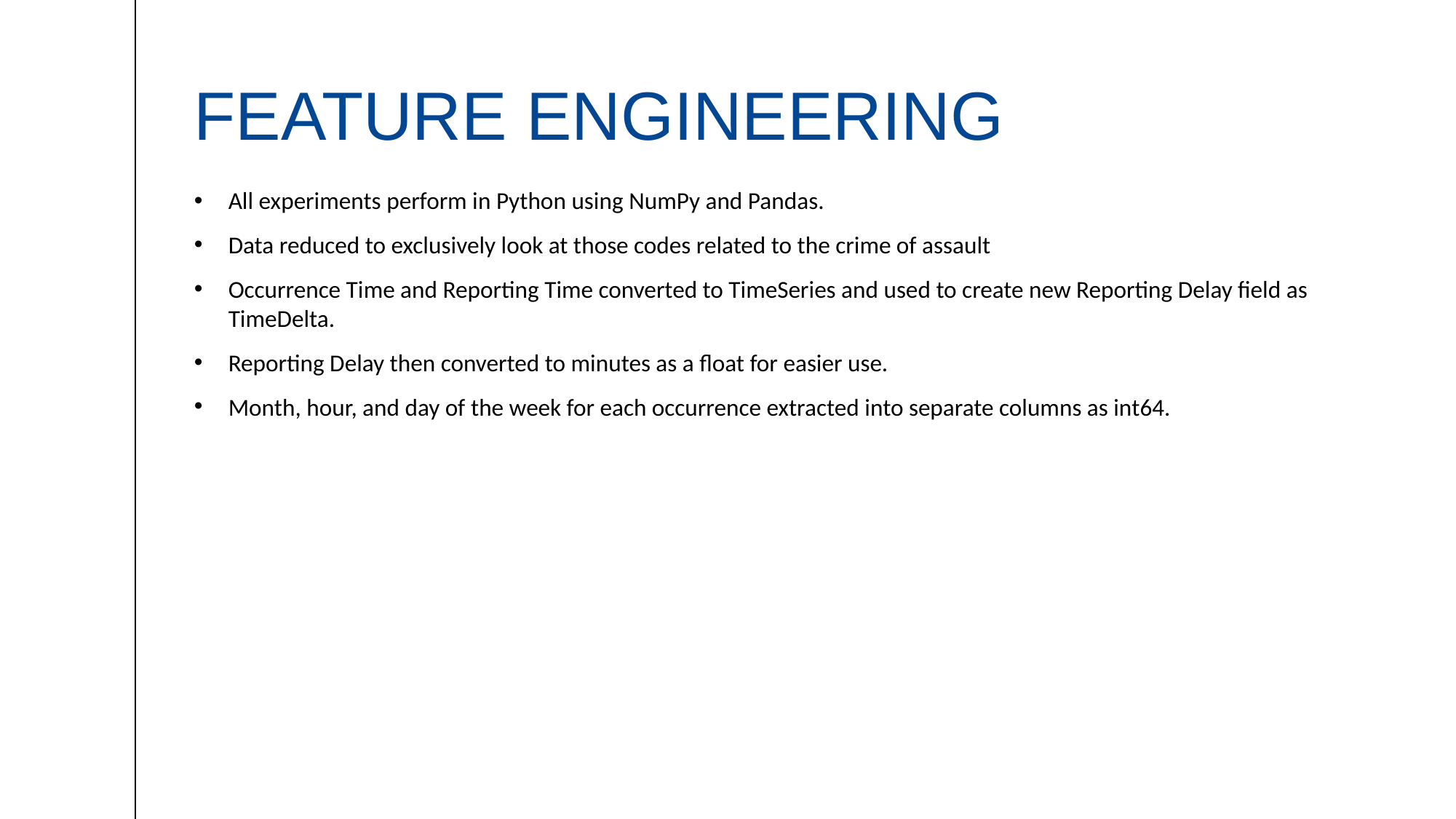

# FEATURE ENGINEERING
All experiments perform in Python using NumPy and Pandas.
Data reduced to exclusively look at those codes related to the crime of assault
Occurrence Time and Reporting Time converted to TimeSeries and used to create new Reporting Delay field as TimeDelta.
Reporting Delay then converted to minutes as a float for easier use.
Month, hour, and day of the week for each occurrence extracted into separate columns as int64.